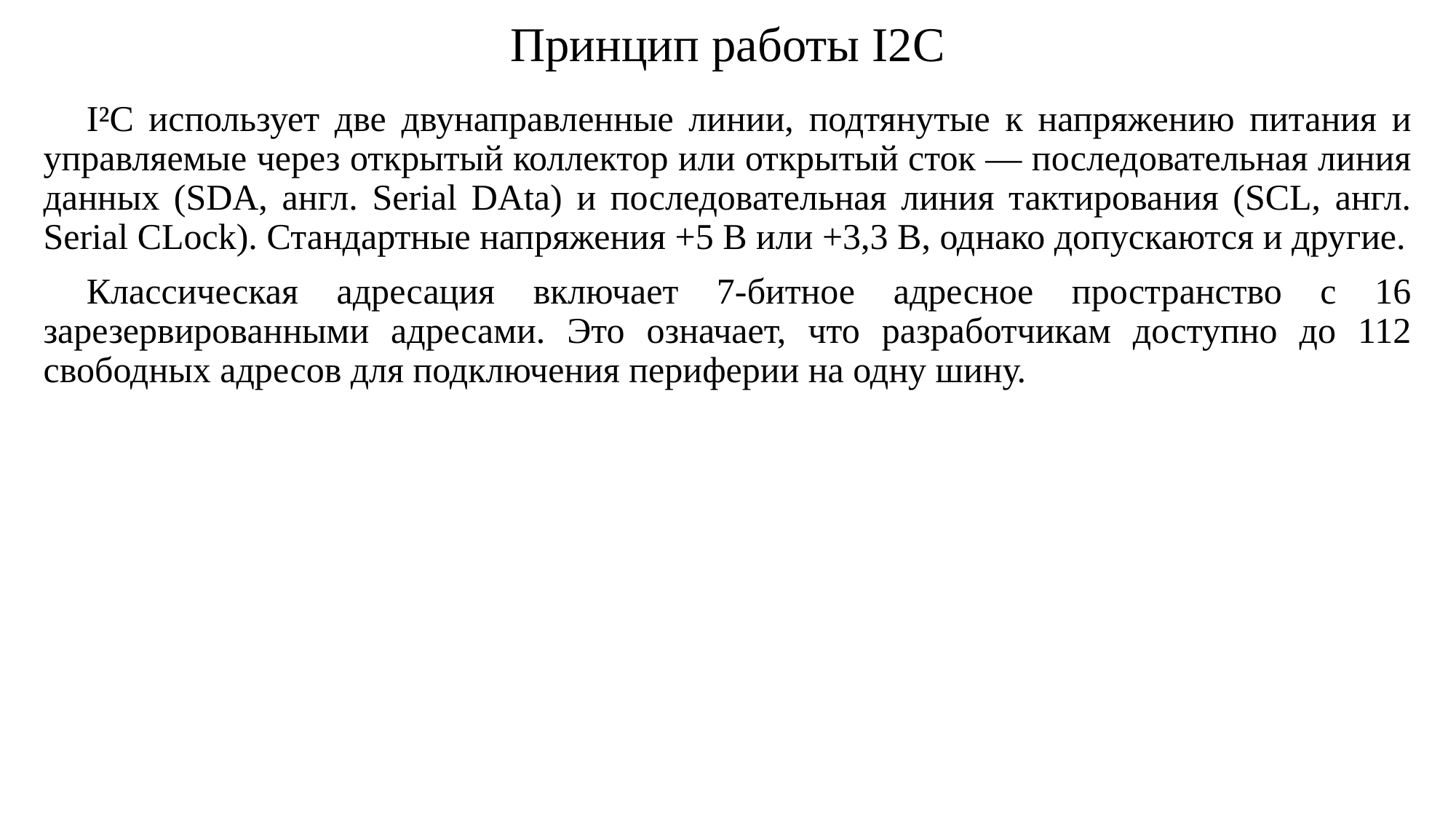

# Принцип работы I2C
I²C использует две двунаправленные линии, подтянутые к напряжению питания и управляемые через открытый коллектор или открытый сток — последовательная линия данных (SDA, англ. Serial DAta) и последовательная линия тактирования (SCL, англ. Serial CLock). Стандартные напряжения +5 В или +3,3 В, однако допускаются и другие.
Классическая адресация включает 7-битное адресное пространство с 16 зарезервированными адресами. Это означает, что разработчикам доступно до 112 свободных адресов для подключения периферии на одну шину.